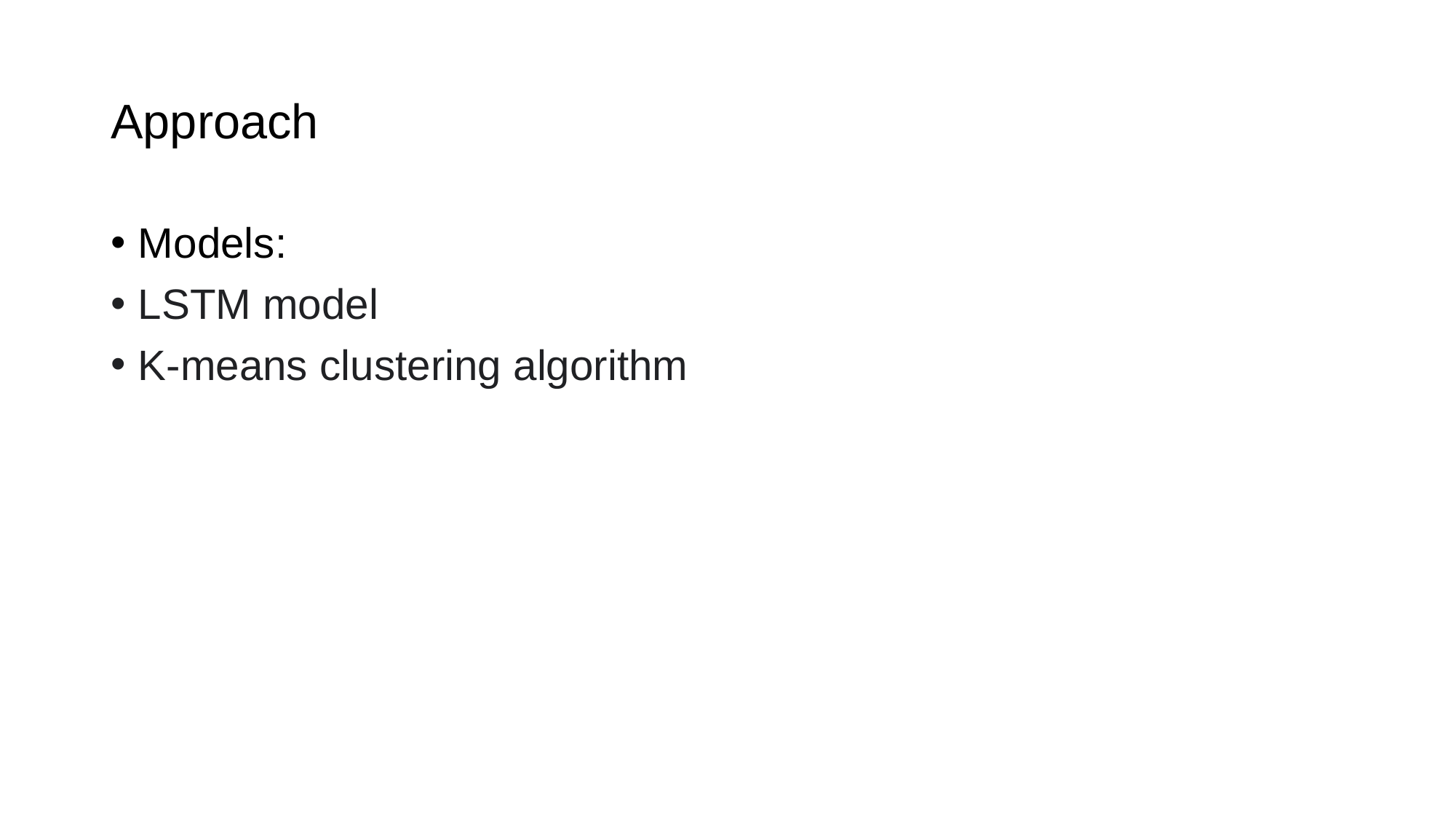

# Approach
Models:
LSTM model
K-means clustering algorithm